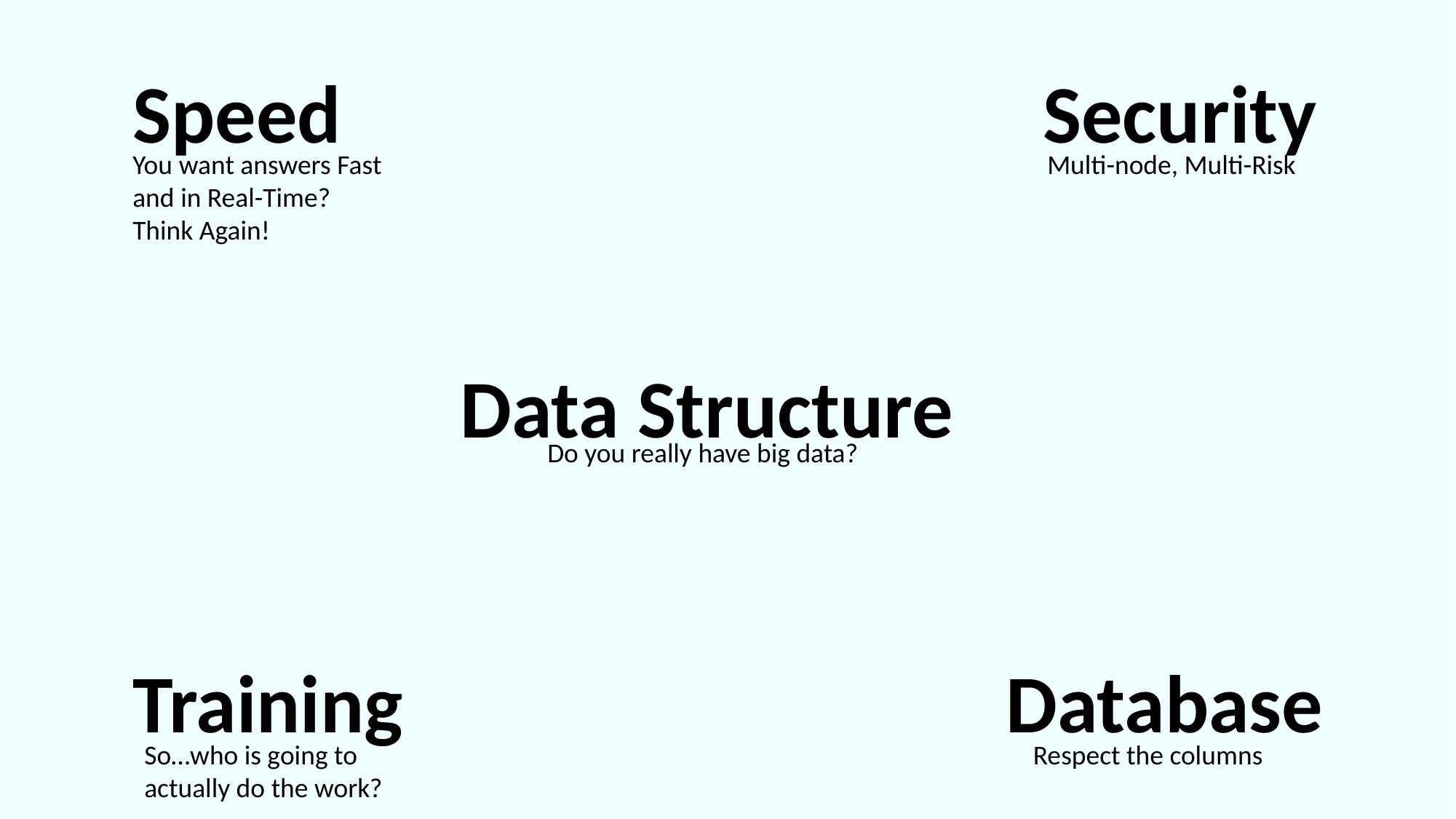

Speed							  Security

			Data Structure

Training						Database
You want answers Fast and in Real-Time? Think Again!
Multi-node, Multi-Risk
Do you really have big data?
So…who is going to actually do the work?
Respect the columns